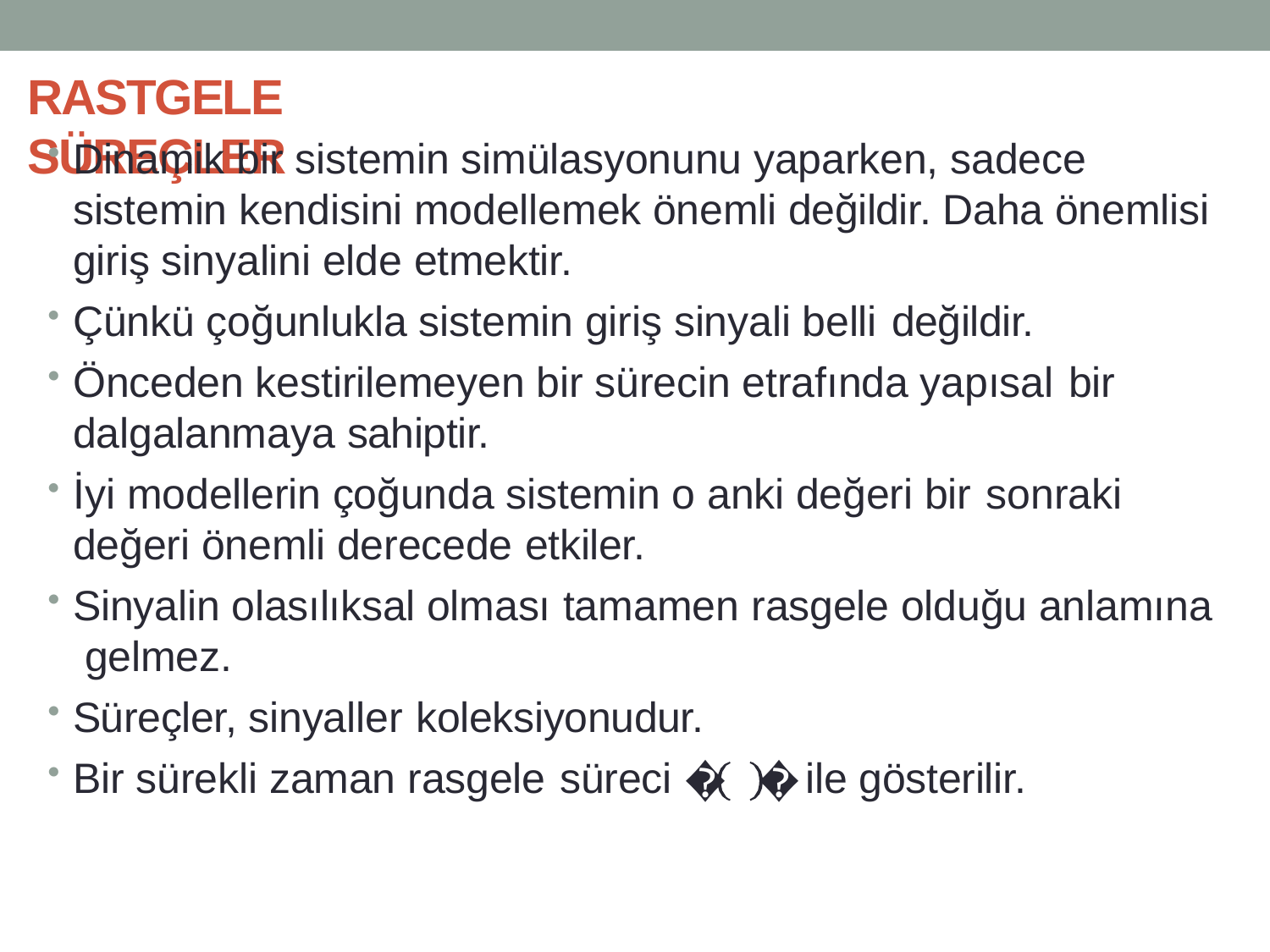

# RASTGELE SÜREÇLER
Dinamik bir sistemin simülasyonunu yaparken, sadece  sistemin kendisini modellemek önemli değildir. Daha önemlisi  giriş sinyalini elde etmektir.
Çünkü çoğunlukla sistemin giriş sinyali belli değildir.
Önceden kestirilemeyen bir sürecin etrafında yapısal bir
dalgalanmaya sahiptir.
İyi modellerin çoğunda sistemin o anki değeri bir sonraki
değeri önemli derecede etkiler.
Sinyalin olasılıksal olması tamamen rasgele olduğu anlamına  gelmez.
Süreçler, sinyaller koleksiyonudur.
Bir sürekli zaman rasgele süreci �	�	ile gösterilir.